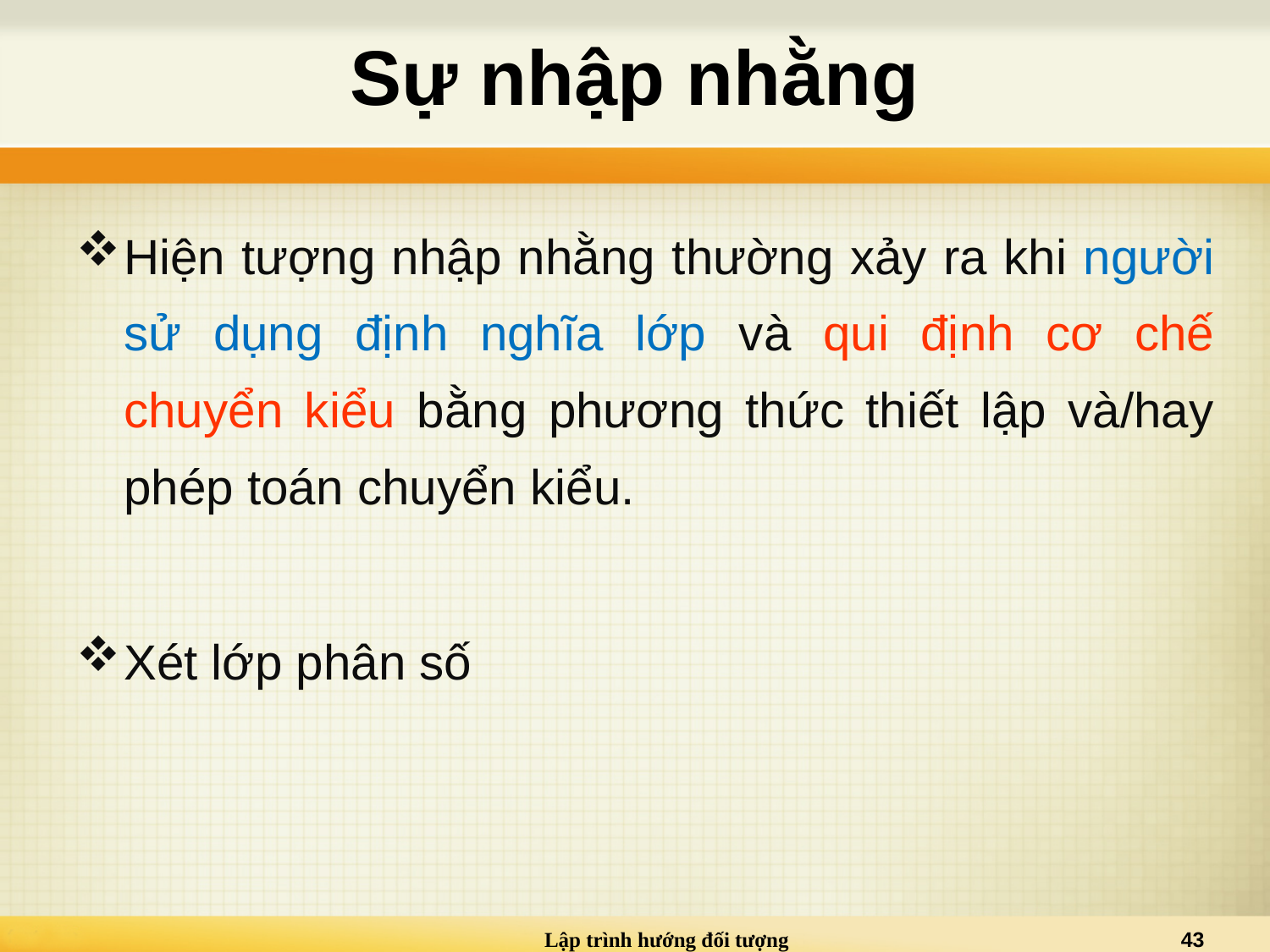

# Sự nhập nhằng
Hiện tượng nhập nhằng thường xảy ra khi người sử dụng định nghĩa lớp và qui định cơ chế chuyển kiểu bằng phương thức thiết lập và/hay phép toán chuyển kiểu.

Xét lớp phân số
Lập trình hướng đối tượng
43